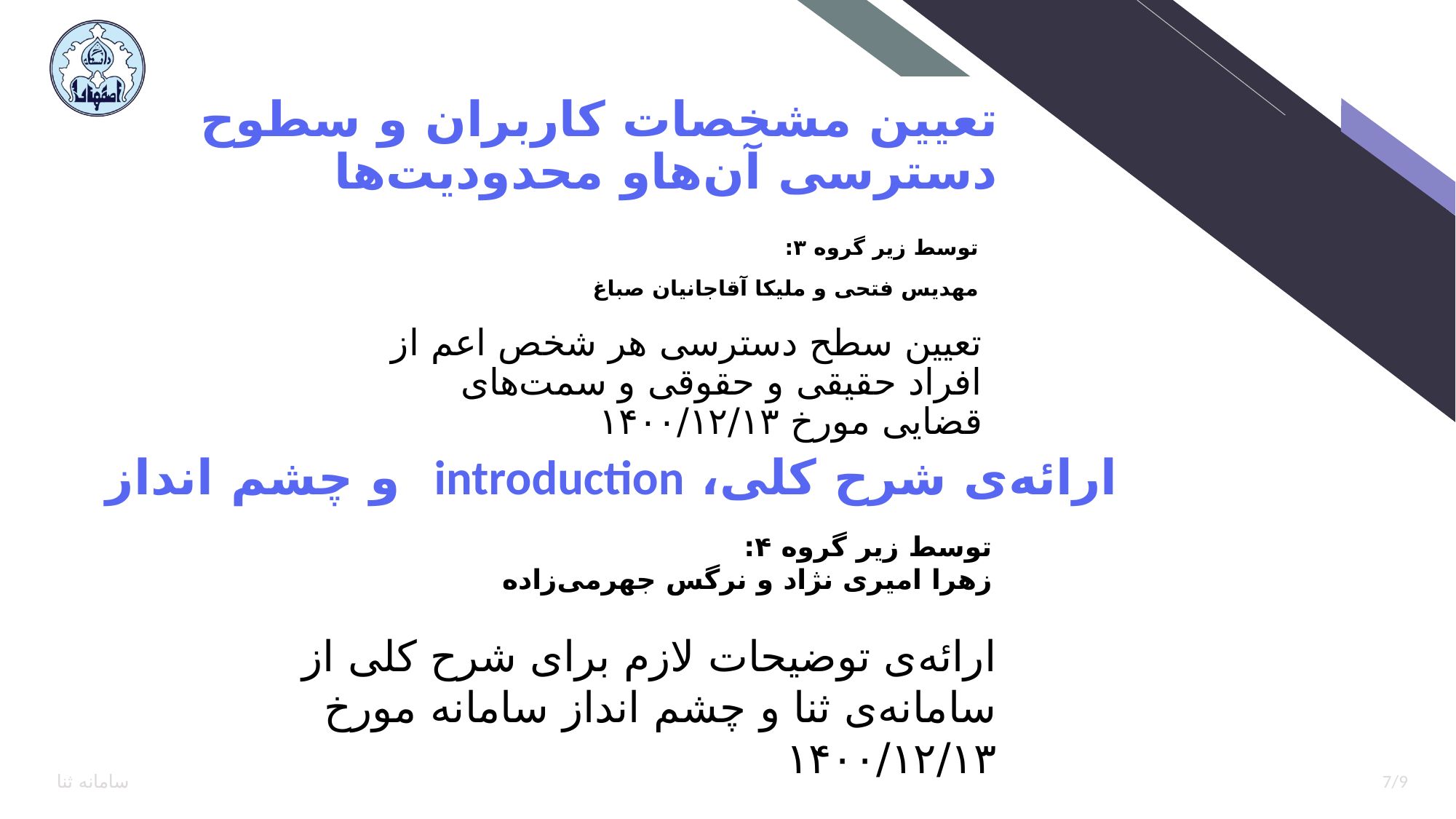

# تعیین مشخصات کاربران و سطوح دسترسی آن‌هاو محدودیت‌ها
توسط زیر گروه ۳:
مهدیس فتحی و ملیکا آقاجانیان صباغ
تعیین سطح دسترسی هر شخص اعم از افراد حقیقی و حقوقی و سمت‌های قضایی مورخ ۱۴۰۰/۱۲/۱۳
ارائه‌ی شرح کلی، introduction  و چشم انداز
توسط زیر گروه ۴:
زهرا امیری نژاد و نرگس جهرمی‌زاده
ارائه‌ی توضیحات لازم برای شرح کلی از سامانه‌ی ثنا و چشم انداز سامانه مورخ ۱۴۰۰/۱۲/۱۳
 سامانه ثنا
7/9